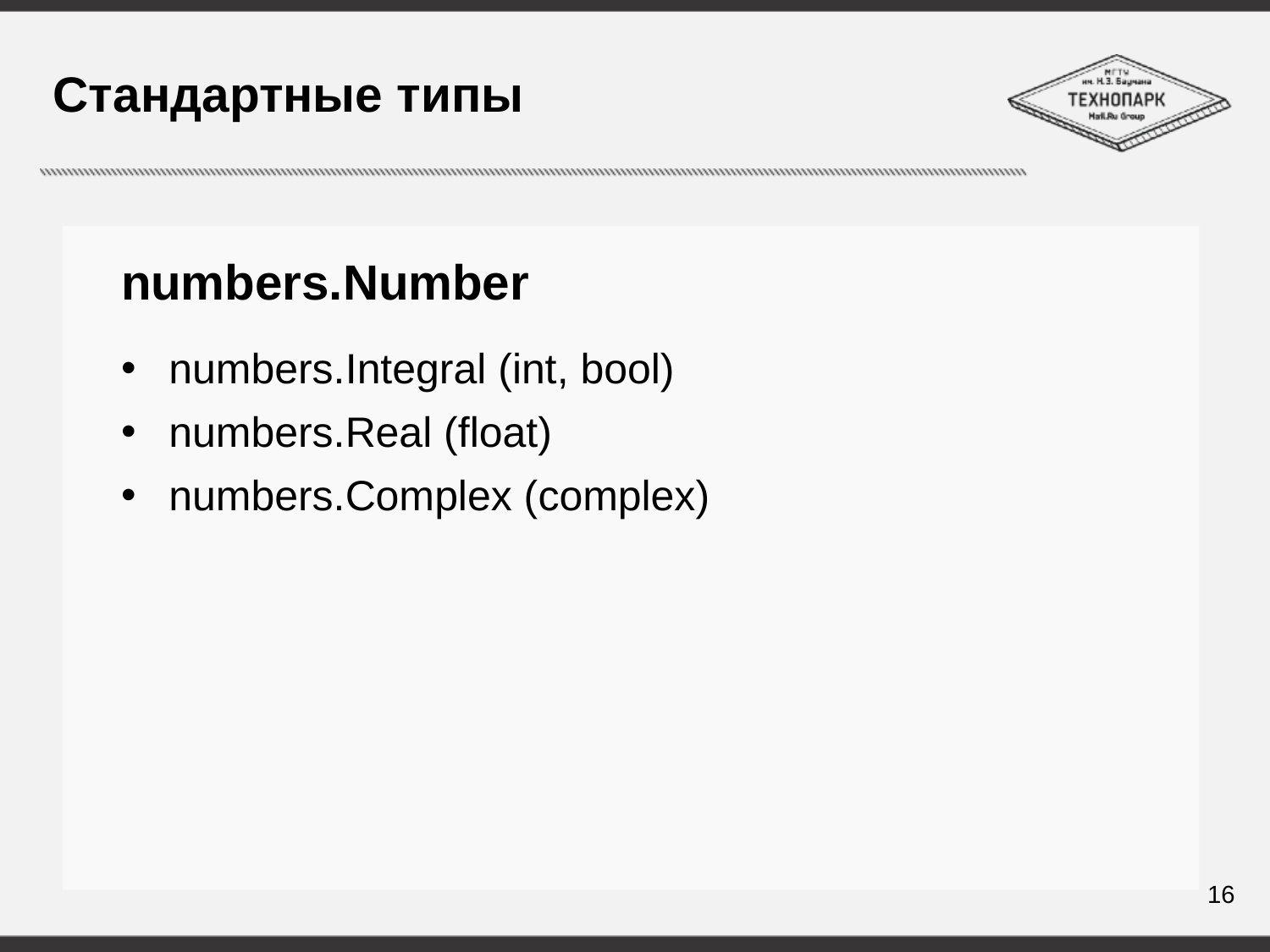

# Стандартные типы
numbers.Number
numbers.Integral (int, bool)
numbers.Real (float)
numbers.Complex (complex)
16